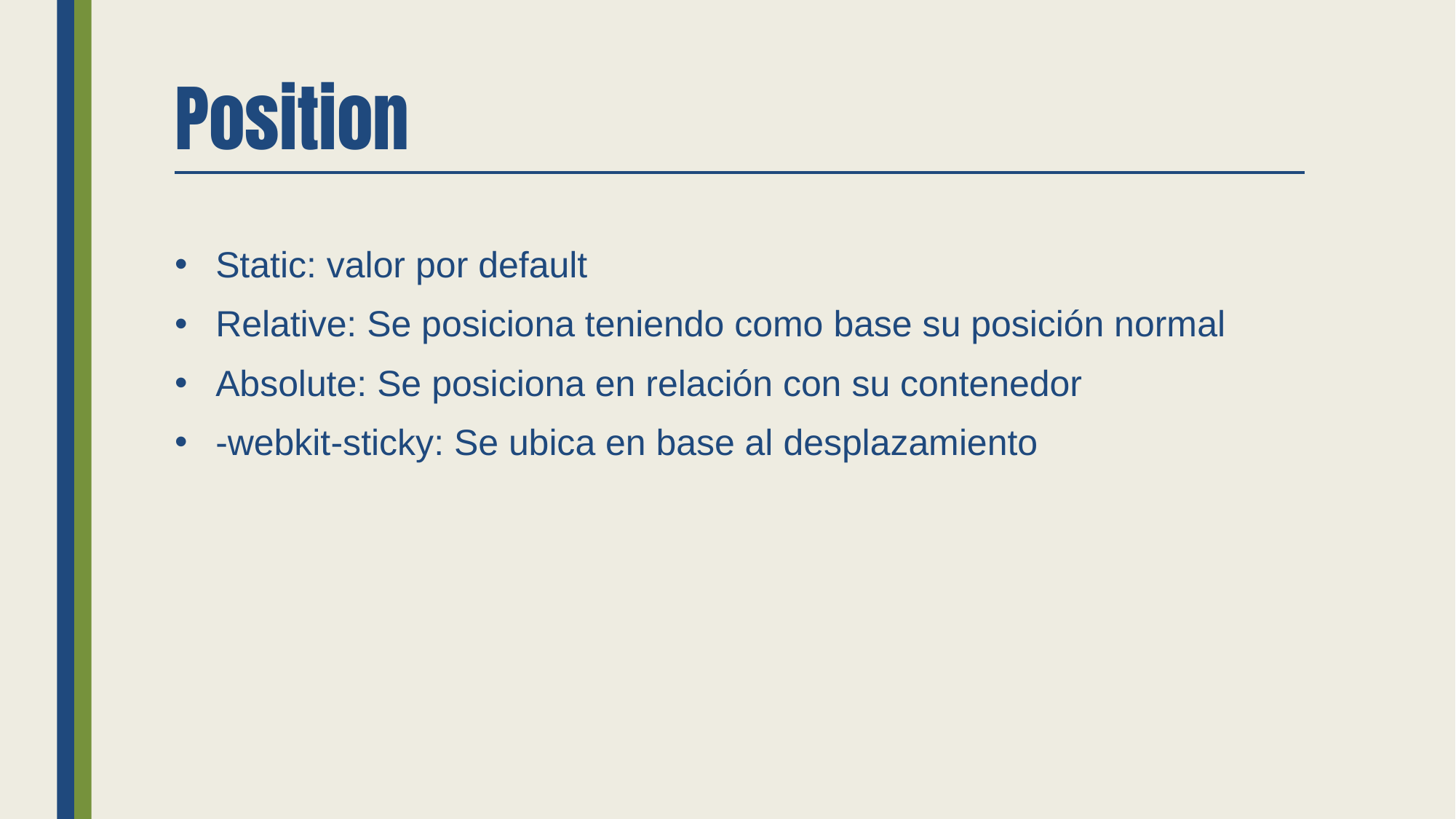

# Position

Static: valor por default
Relative: Se posiciona teniendo como base su posición normal
Absolute: Se posiciona en relación con su contenedor
-webkit-sticky: Se ubica en base al desplazamiento